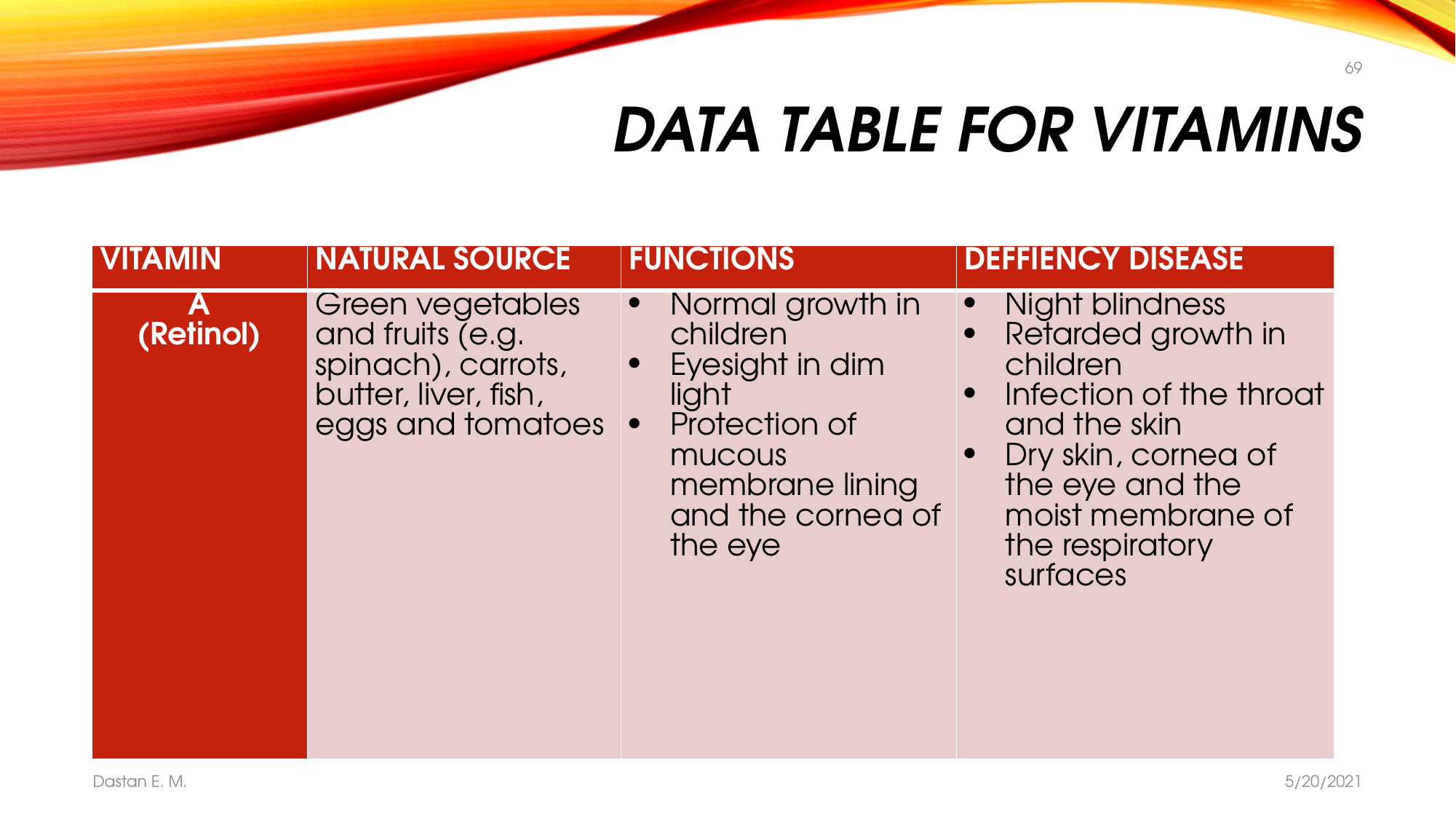

69
# Data Table for Vitamins
| VITAMIN | NATURAL SOURCE | FUNCTIONS | DEFFIENCY DISEASE |
| --- | --- | --- | --- |
| A (Retinol) | Green vegetables and fruits (e.g. spinach), carrots, butter, liver, fish, eggs and tomatoes | Normal growth in children Eyesight in dim light Protection of mucous membrane lining and the cornea of the eye | Night blindness Retarded growth in children Infection of the throat and the skin Dry skin, cornea of the eye and the moist membrane of the respiratory surfaces |
Dastan E. M.
5/20/2021